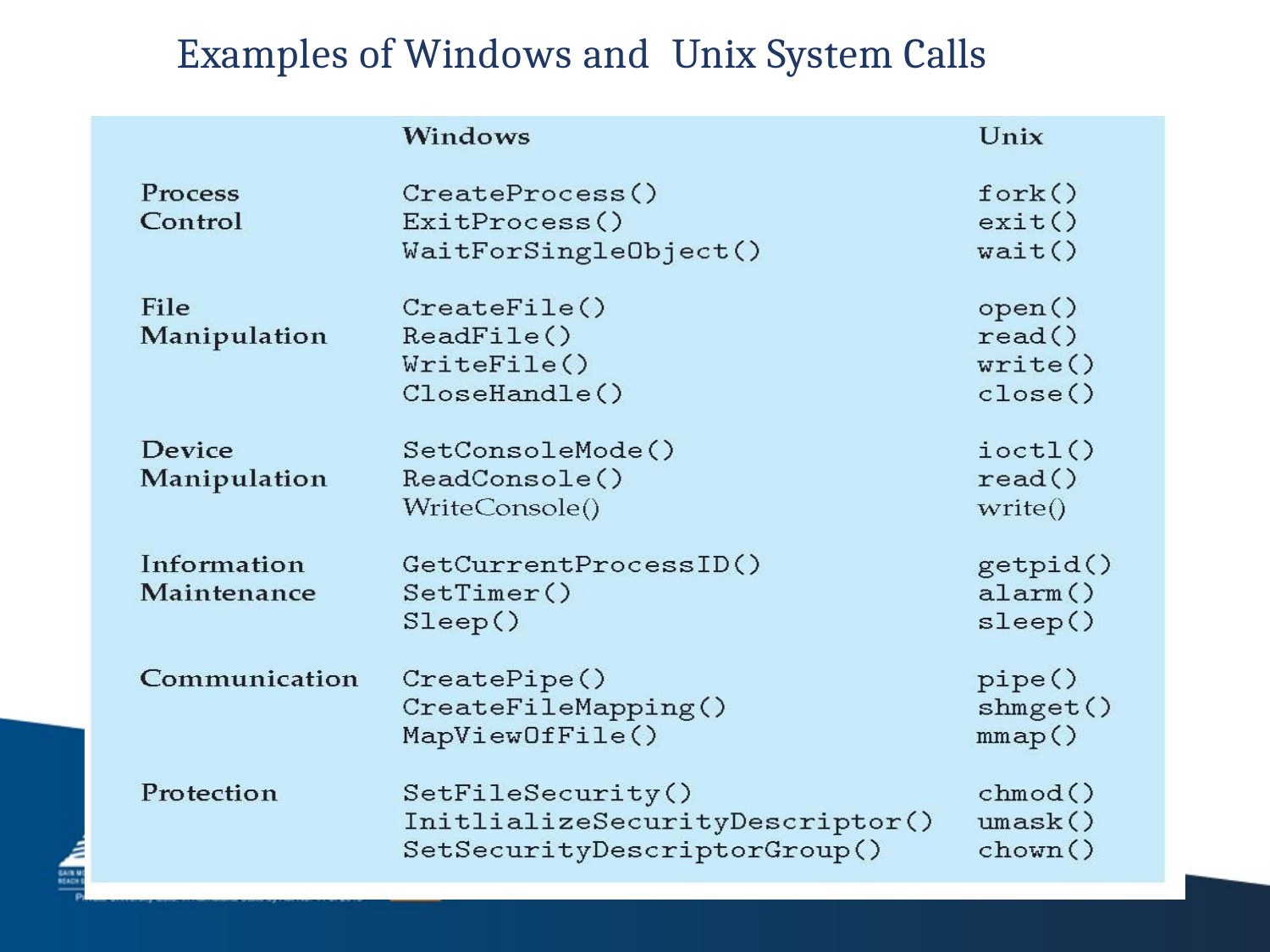

# Examples of Windows and	Unix System Calls